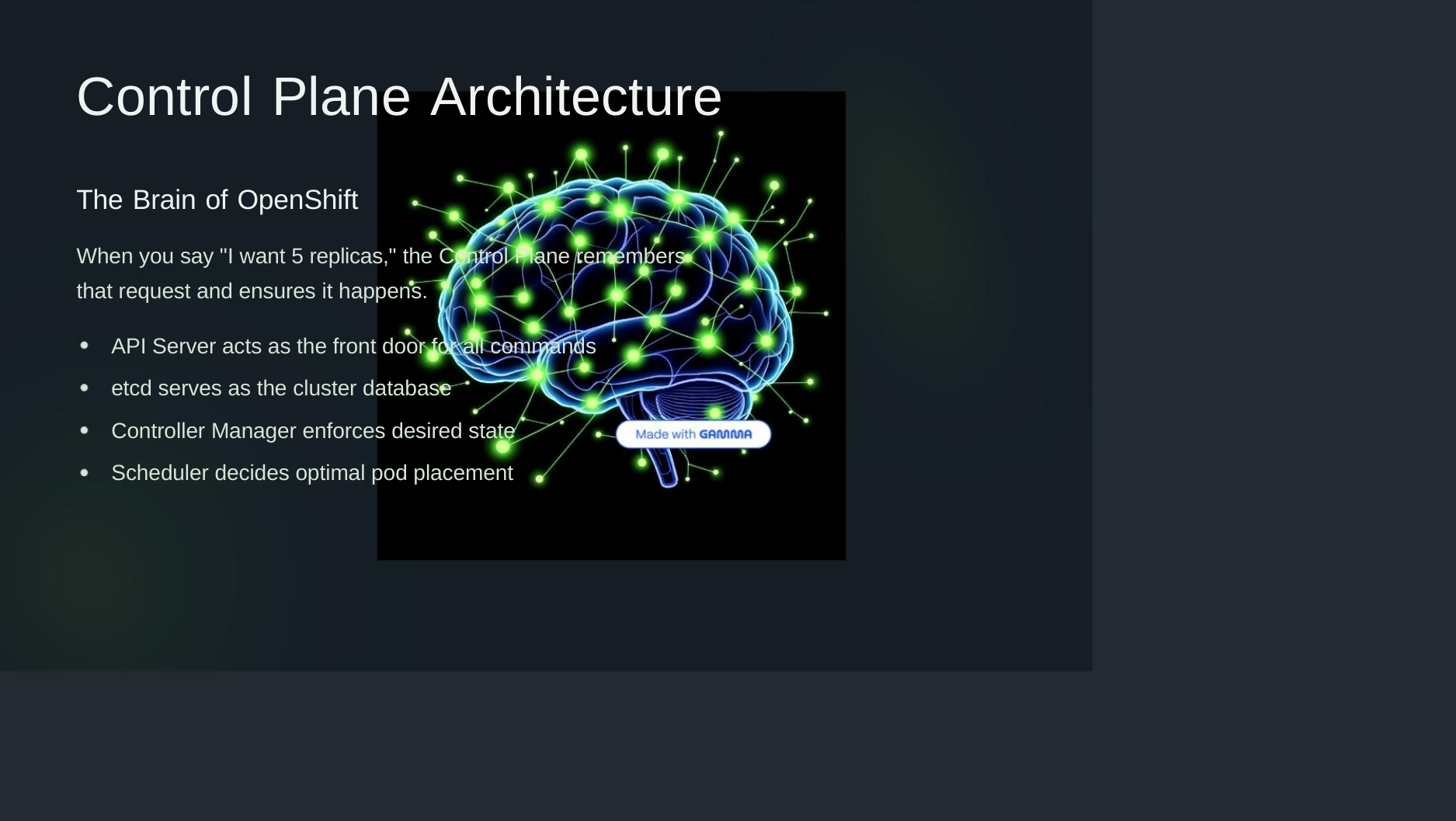

Control Plane Architecture
The Brain of OpenShift
When you say "I want 5 replicas," the Control Plane remembers
that request and ensures it happens.
API Server acts as the front door for all commands
etcd serves as the cluster database
Controller Manager enforces desired state
Scheduler decides optimal pod placement